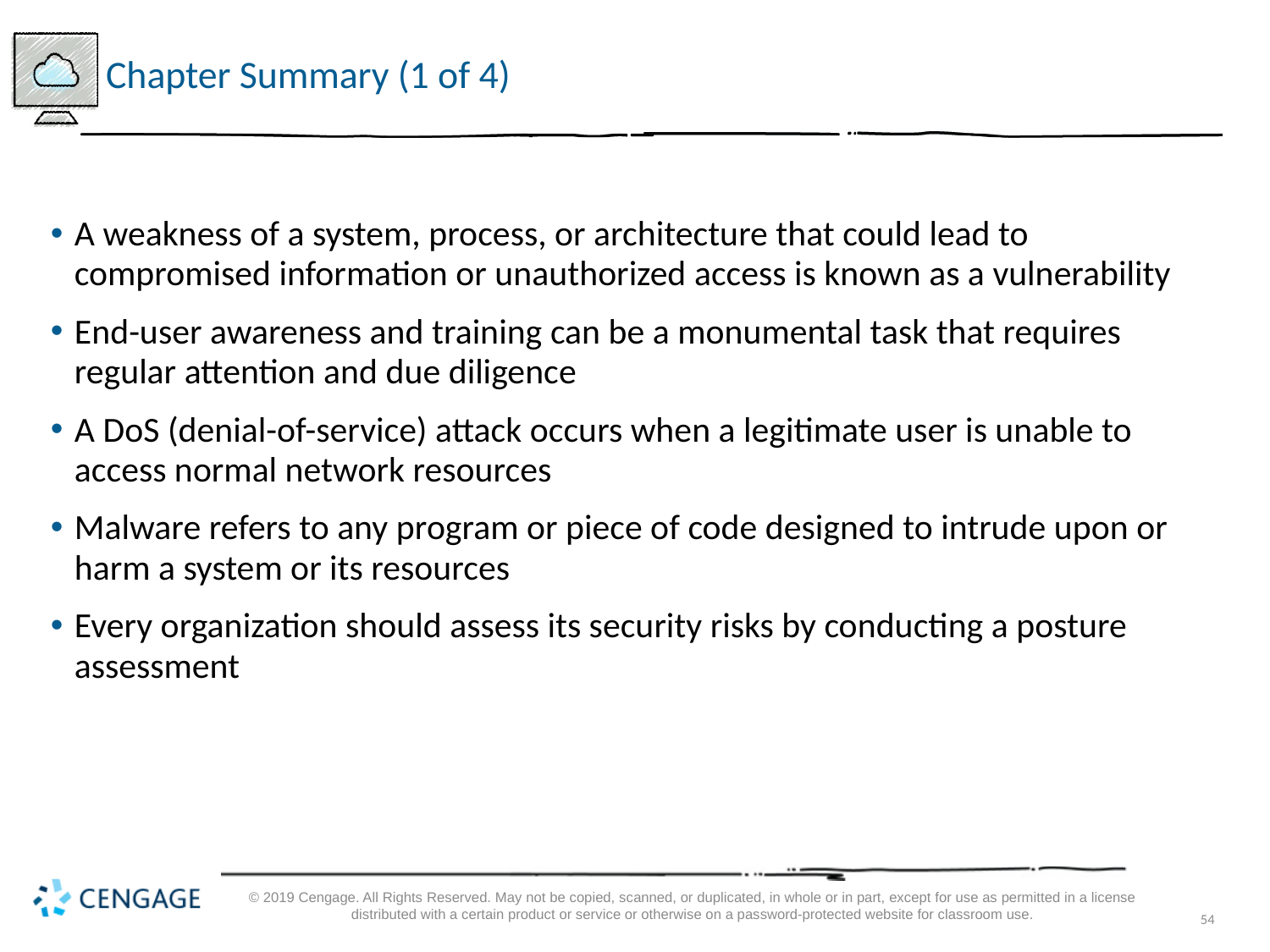

# Chapter Summary (1 of 4)
A weakness of a system, process, or architecture that could lead to compromised information or unauthorized access is known as a vulnerability
End-user awareness and training can be a monumental task that requires regular attention and due diligence
A DoS (denial-of-service) attack occurs when a legitimate user is unable to access normal network resources
Malware refers to any program or piece of code designed to intrude upon or harm a system or its resources
Every organization should assess its security risks by conducting a posture assessment
© 2019 Cengage. All Rights Reserved. May not be copied, scanned, or duplicated, in whole or in part, except for use as permitted in a license distributed with a certain product or service or otherwise on a password-protected website for classroom use.